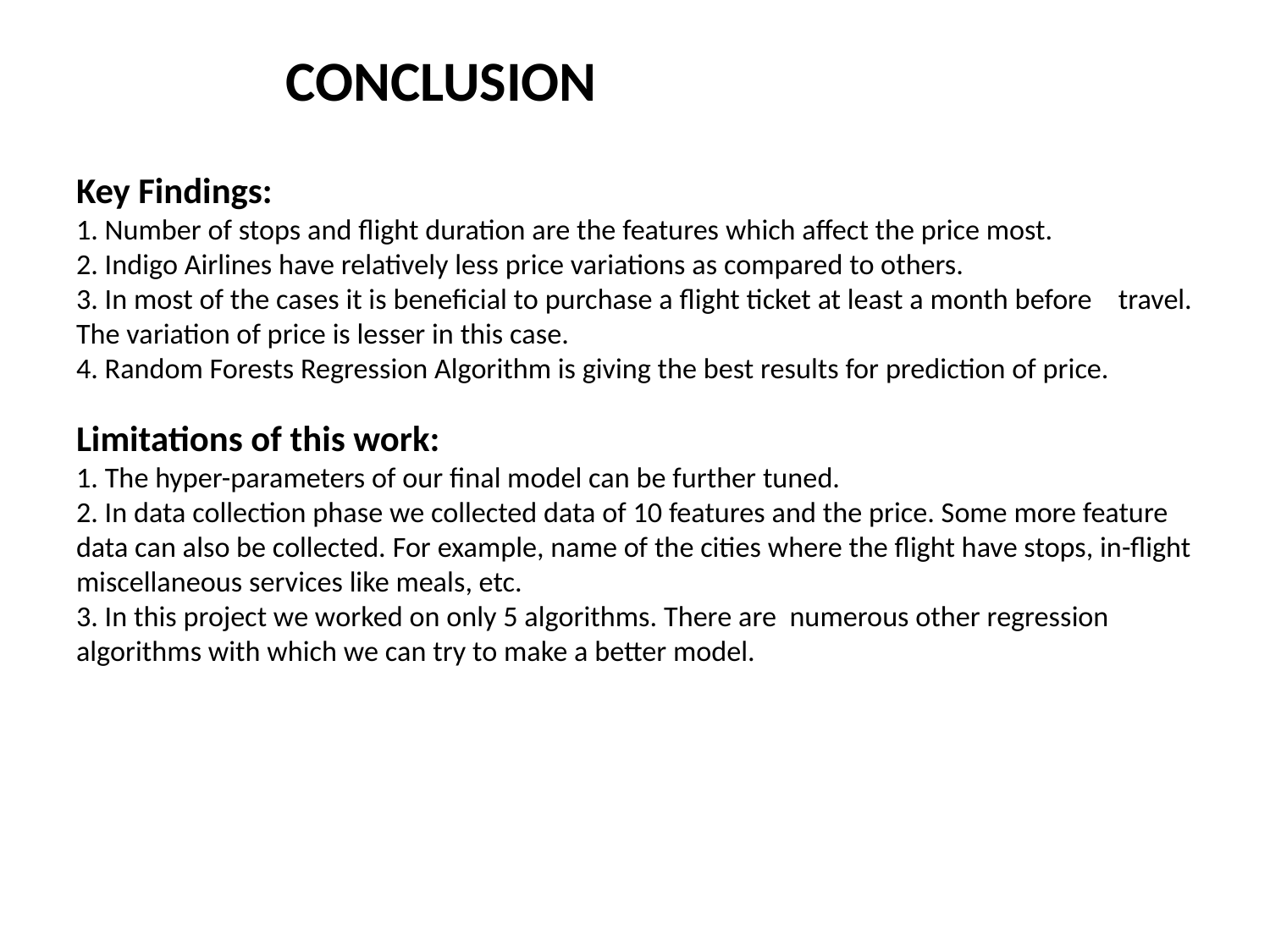

# CONCLUSION Key Findings: 1. Number of stops and flight duration are the features which affect the price most. 2. Indigo Airlines have relatively less price variations as compared to others. 3. In most of the cases it is beneficial to purchase a flight ticket at least a month before    travel. The variation of price is lesser in this case. 4. Random Forests Regression Algorithm is giving the best results for prediction of price. Limitations of this work: 1. The hyper-parameters of our final model can be further tuned. 2. In data collection phase we collected data of 10 features and the price. Some more feature data can also be collected. For example, name of the cities where the flight have stops, in-flight miscellaneous services like meals, etc. 3. In this project we worked on only 5 algorithms. There are  numerous other regression algorithms with which we can try to make a better model.